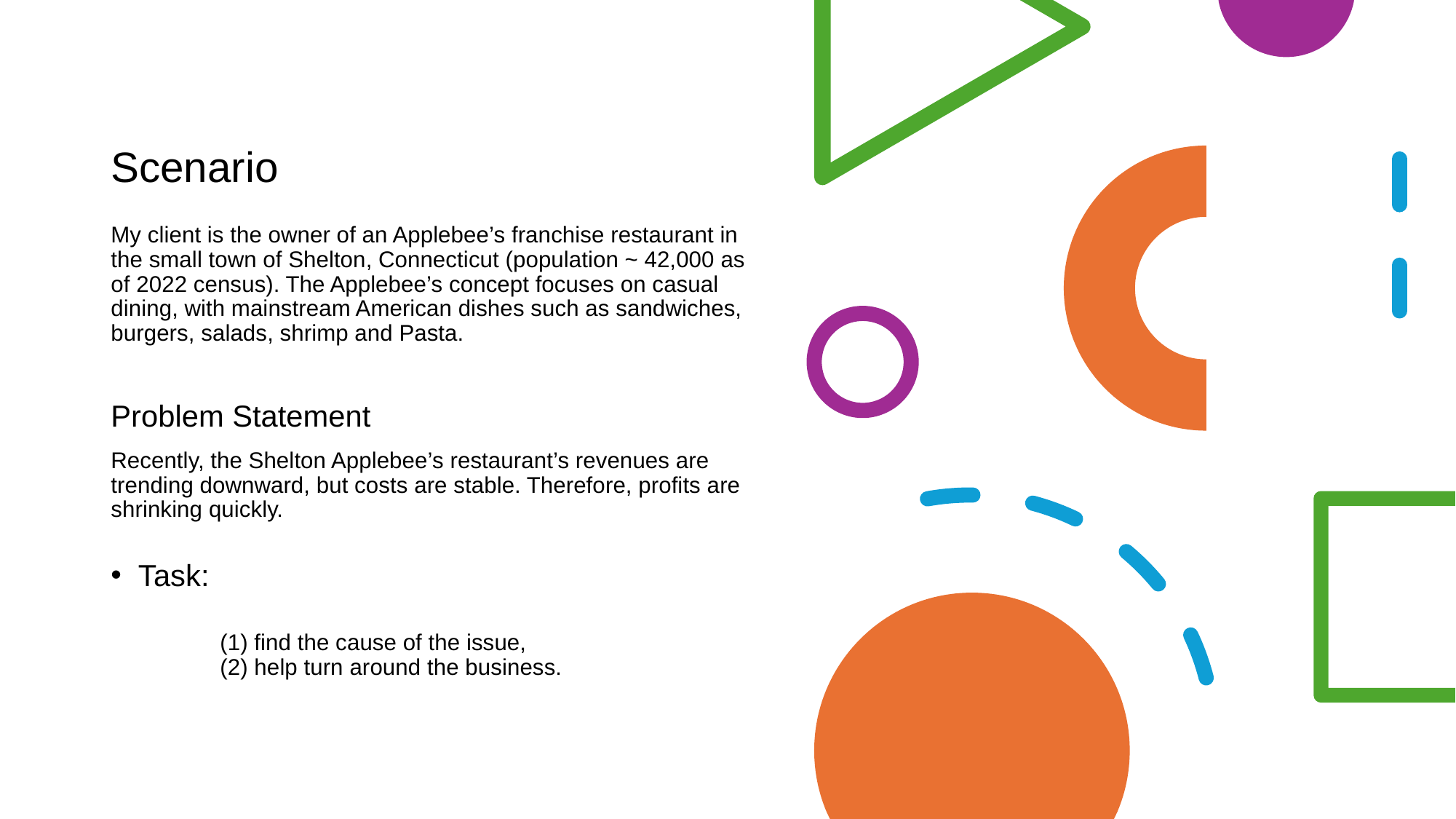

# Scenario

My client is the owner of an Applebee’s franchise restaurant in the small town of Shelton, Connecticut (population ~ 42,000 as of 2022 census). The Applebee’s concept focuses on casual dining, with mainstream American dishes such as sandwiches, burgers, salads, shrimp and Pasta.

Problem Statement
Recently, the Shelton Applebee’s restaurant’s revenues are trending downward, but costs are stable. Therefore, profits are shrinking quickly.
Task:
	(1) find the cause of the issue,
	(2) help turn around the business.